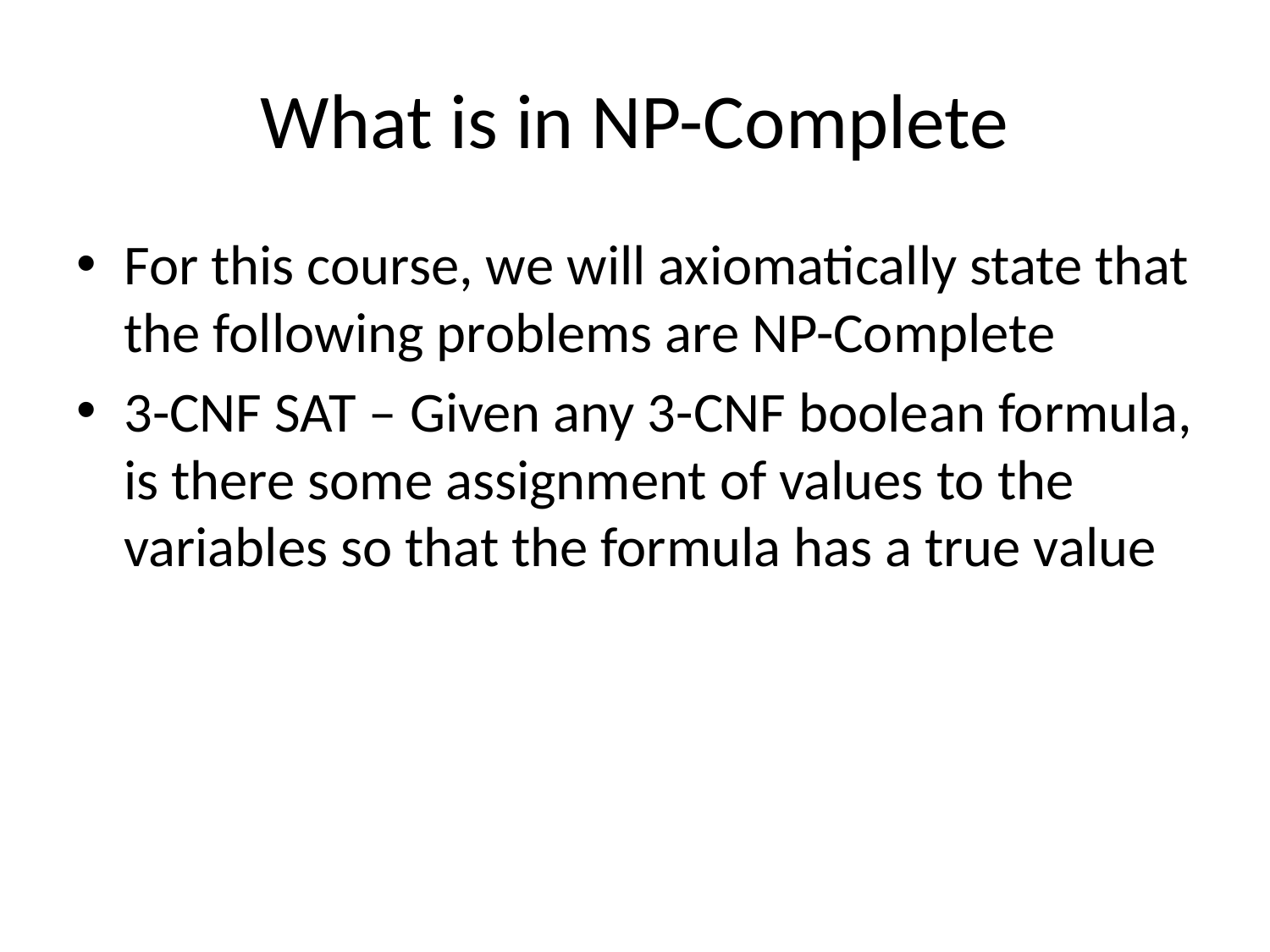

# What is in NP-Complete
For this course, we will axiomatically state that the following problems are NP-Complete
3-CNF SAT – Given any 3-CNF boolean formula, is there some assignment of values to the variables so that the formula has a true value